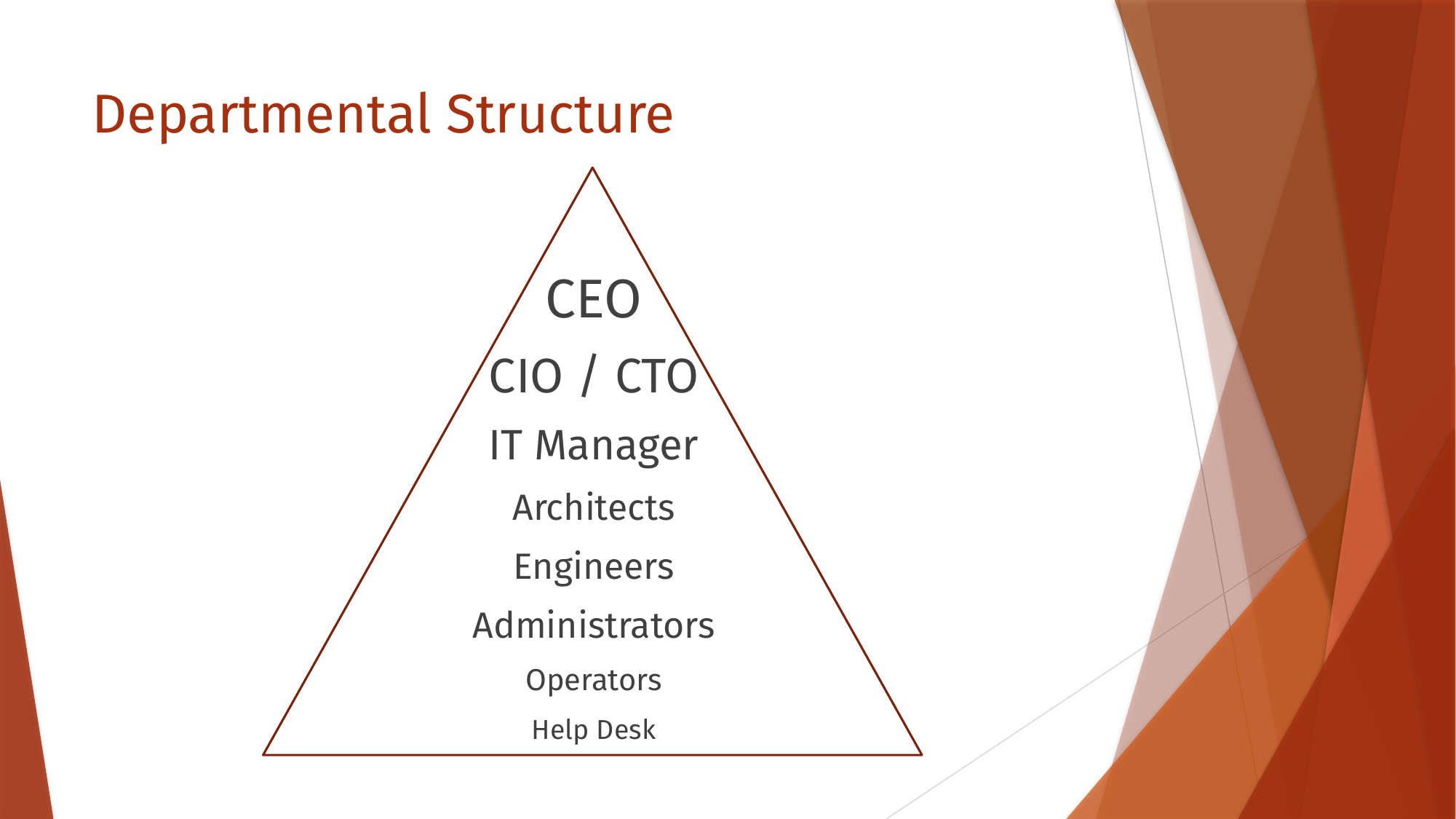

# Departmental Structure

CEO
CIO / CTO
IT Manager
Architects
Engineers
Administrators
Operators
Help Desk